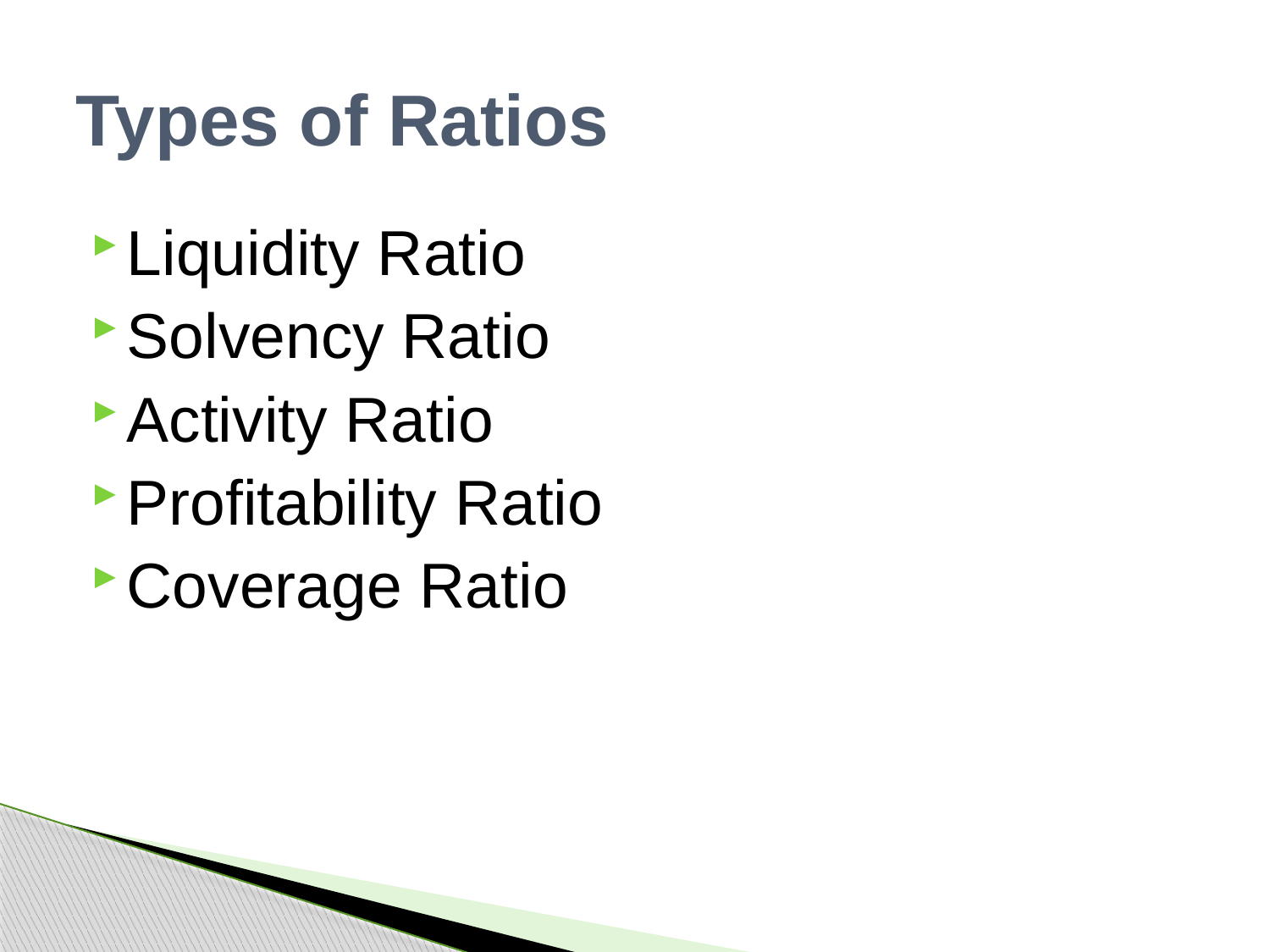

# Types of Ratios
Liquidity Ratio
Solvency Ratio
Activity Ratio
Profitability Ratio
Coverage Ratio